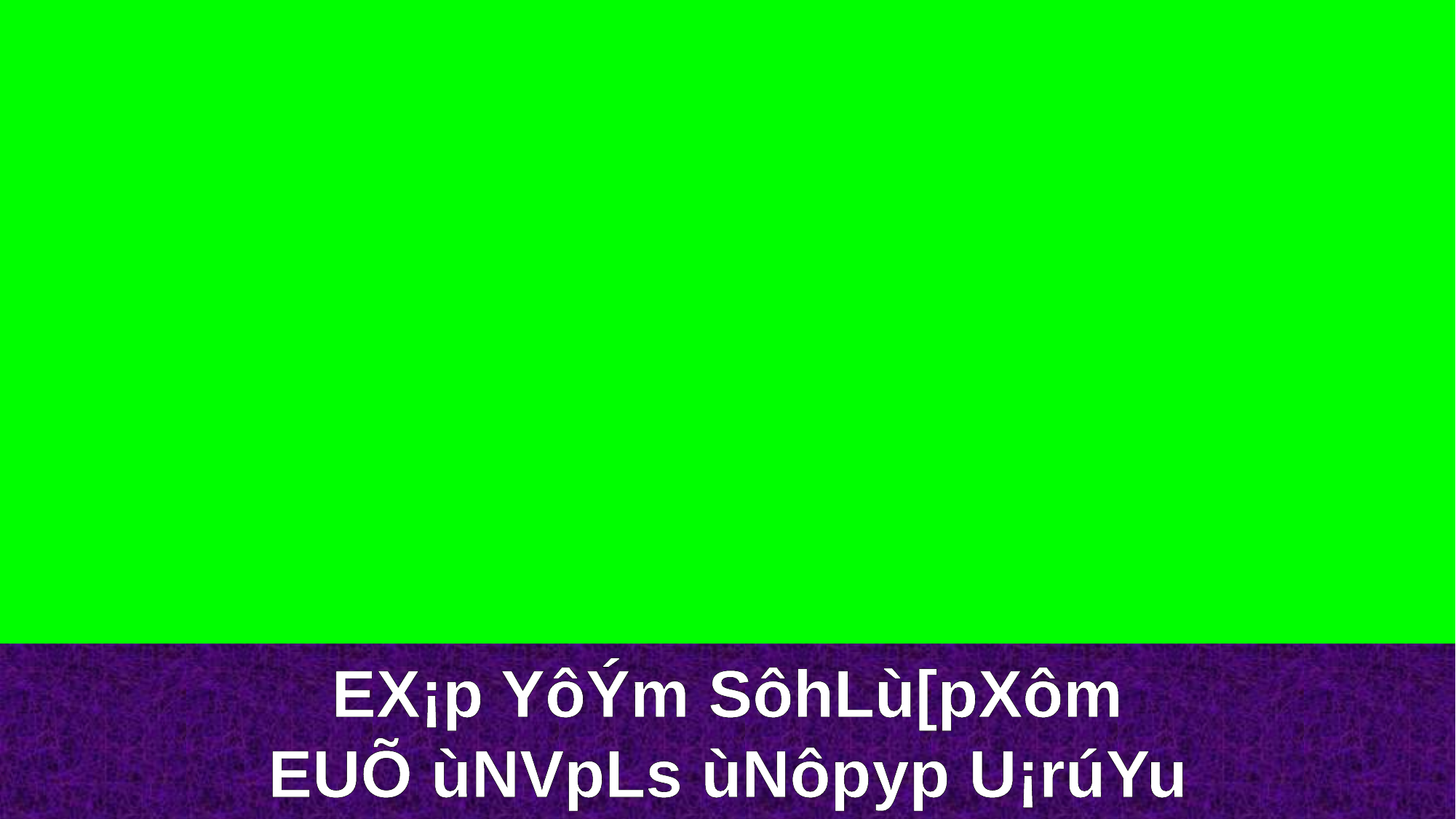

EX¡p YôÝm SôhLù[pXôm
EUÕ ùNVpLs ùNôpyp U¡rúYu